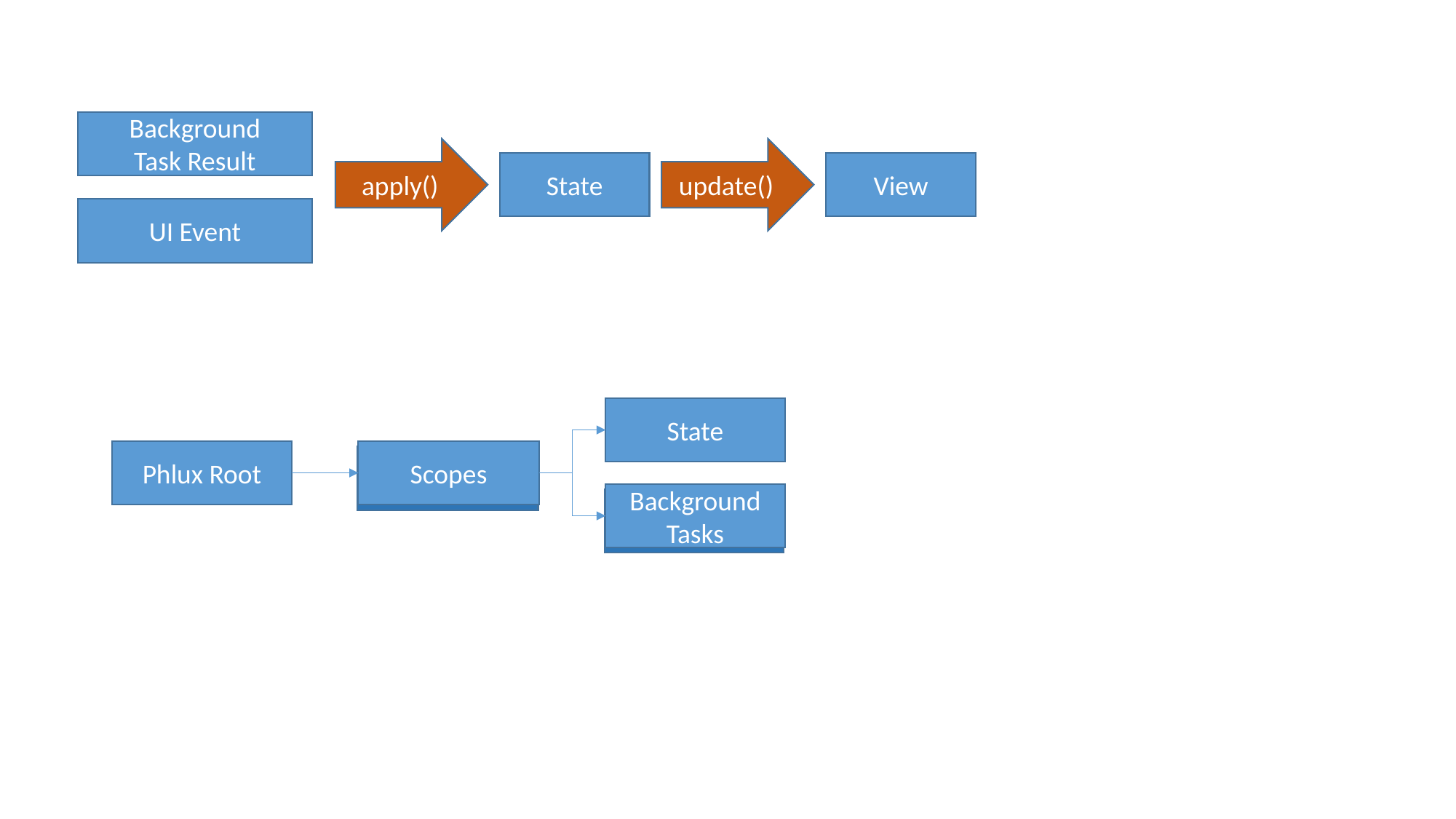

Background
Task Result
apply()
update()
State
View
UI Event
State
Phlux Root
Scopes
Scope
Background Tasks
Background Tasks